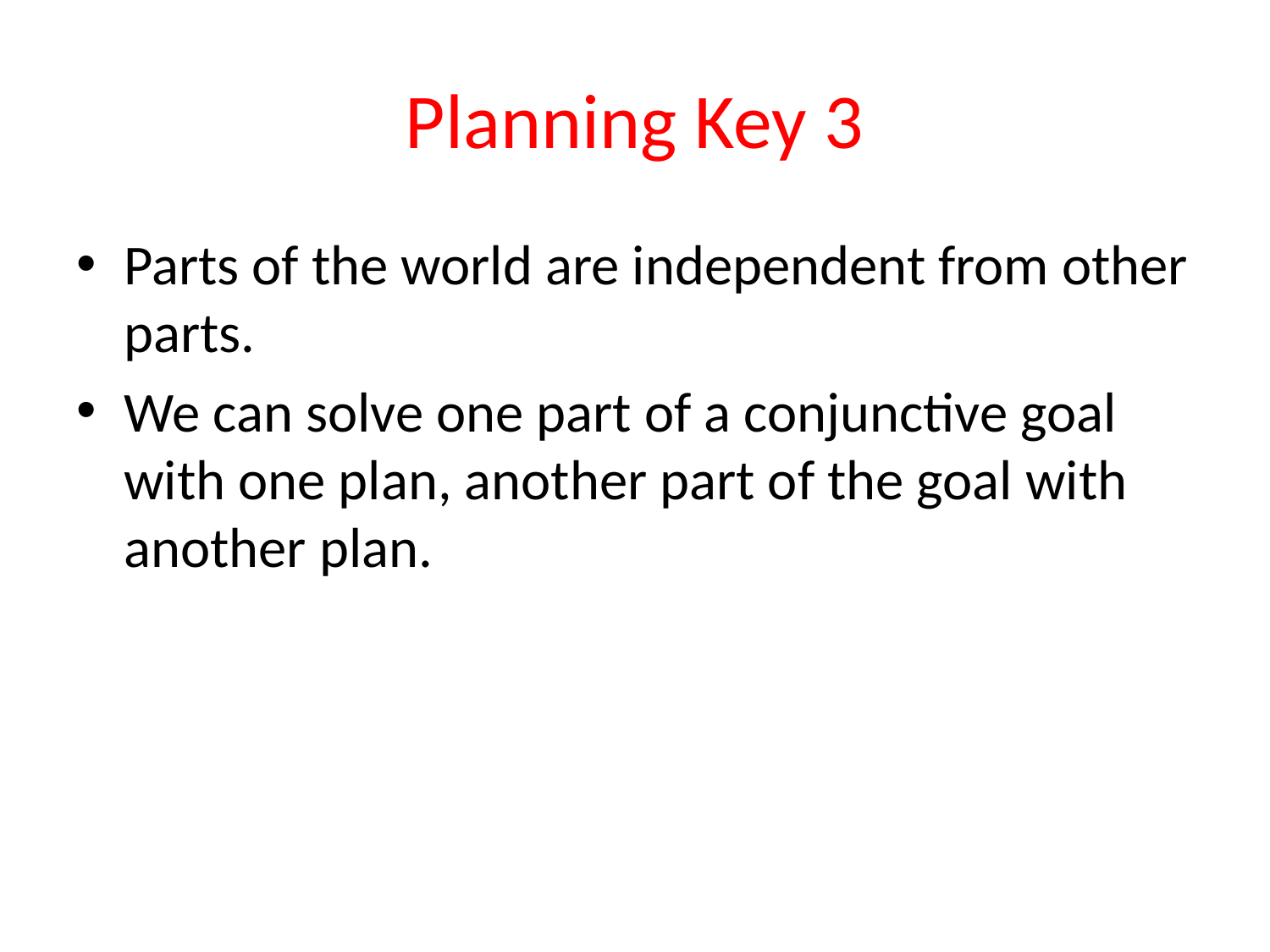

# Planning Key 3
Parts of the world are independent from other parts.
We can solve one part of a conjunctive goal with one plan, another part of the goal with another plan.